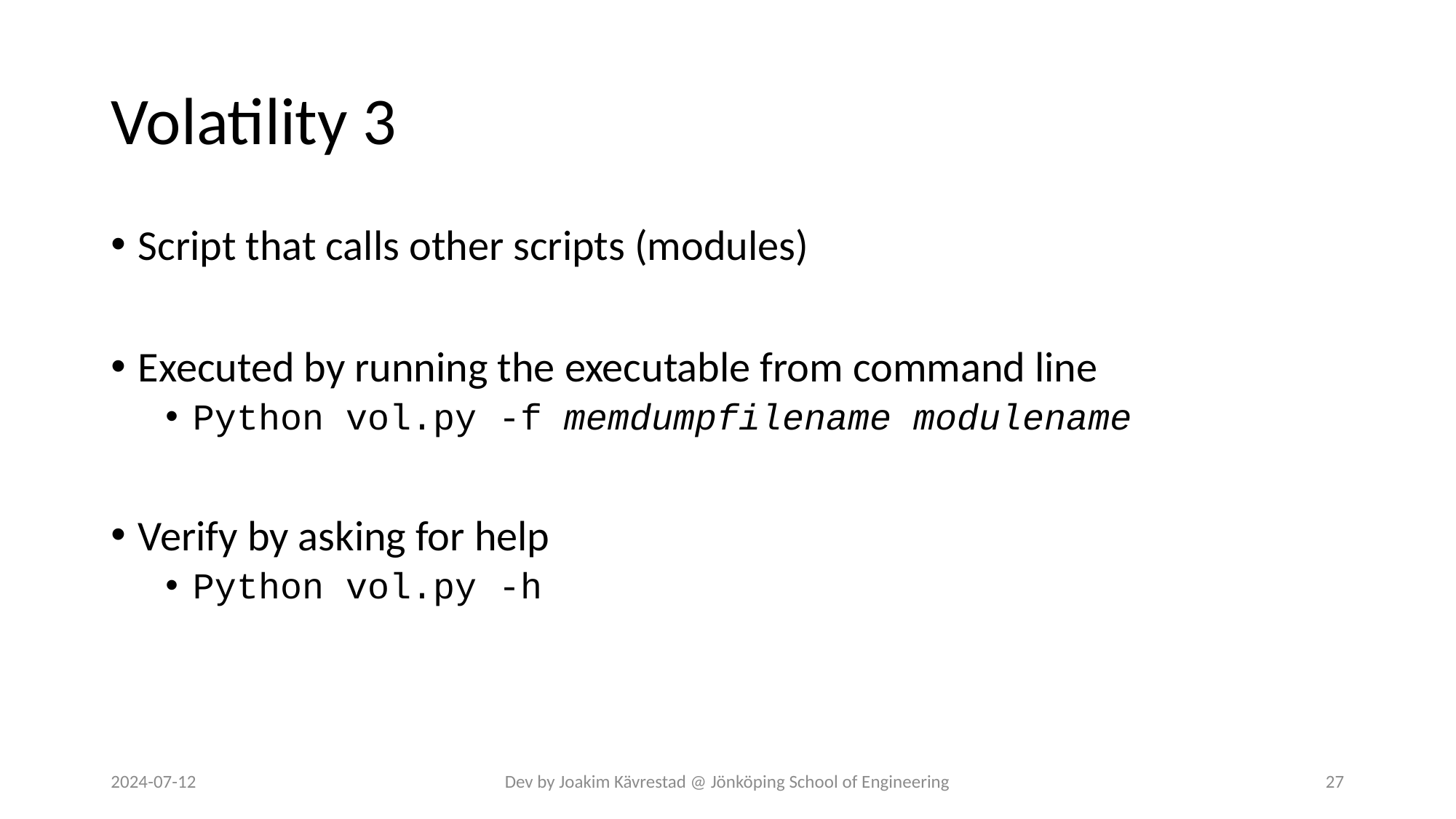

# Volatility 3
Script that calls other scripts (modules)

Executed by running the executable from command line
Python vol.py -f memdumpfilename modulename

Verify by asking for help
Python vol.py -h

2024-07-12
Dev by Joakim Kävrestad @ Jönköping School of Engineering
27